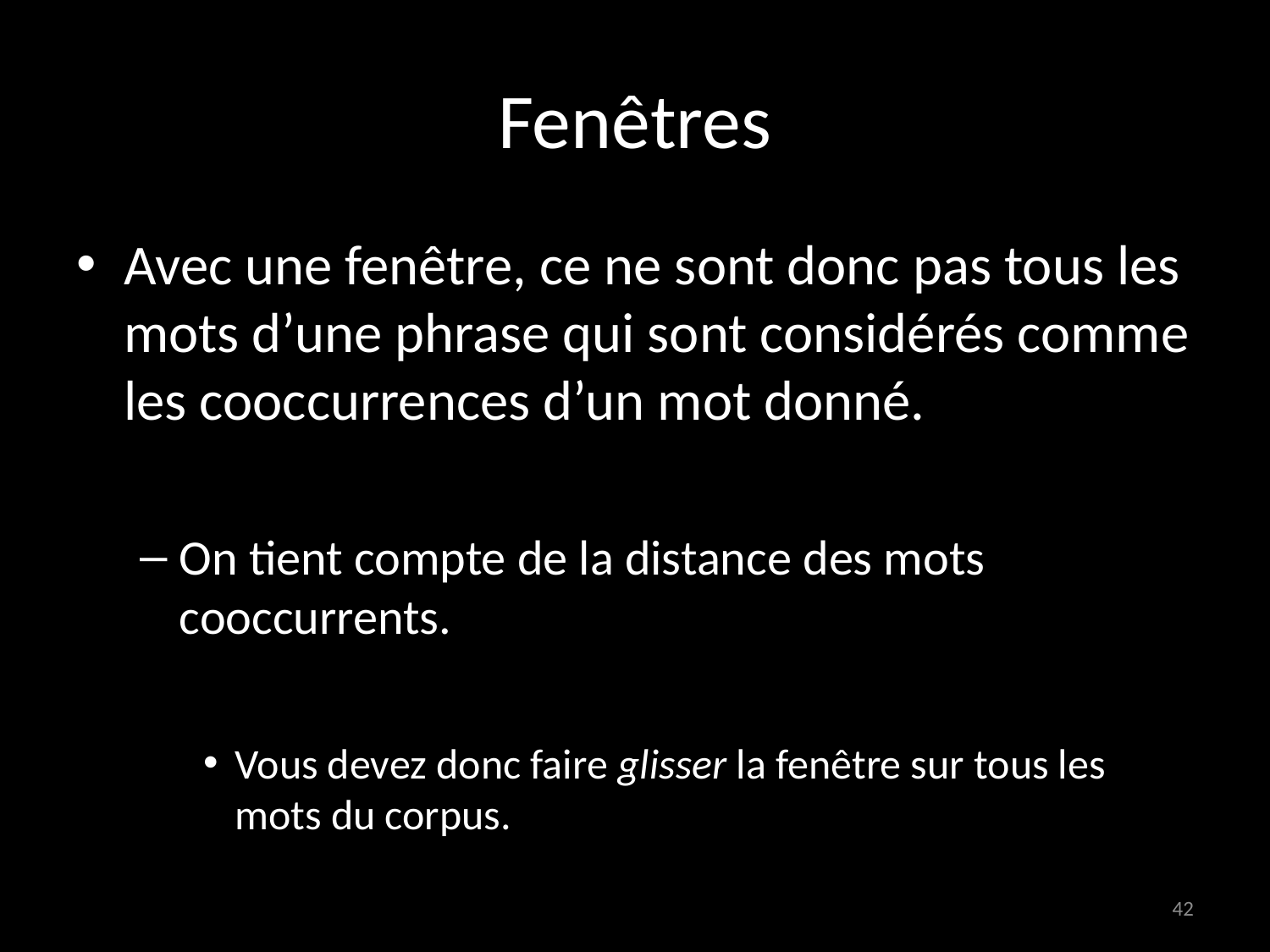

# Fenêtres
Avec une fenêtre, ce ne sont donc pas tous les mots d’une phrase qui sont considérés comme les cooccurrences d’un mot donné.

On tient compte de la distance des mots cooccurrents.

Vous devez donc faire glisser la fenêtre sur tous les mots du corpus.

42